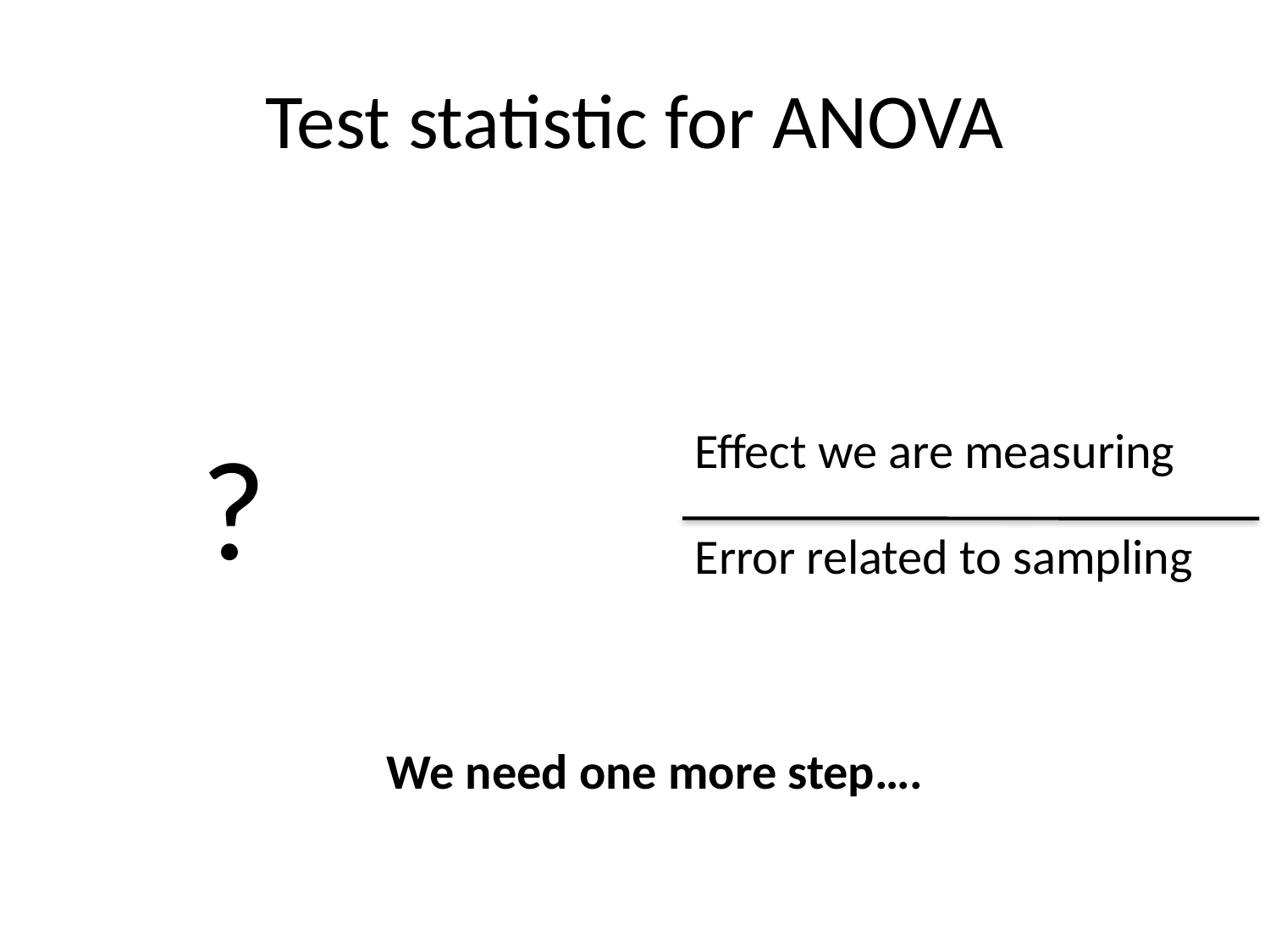

# Test statistic for ANOVA
?
Effect we are measuring
Error related to sampling
We need one more step….